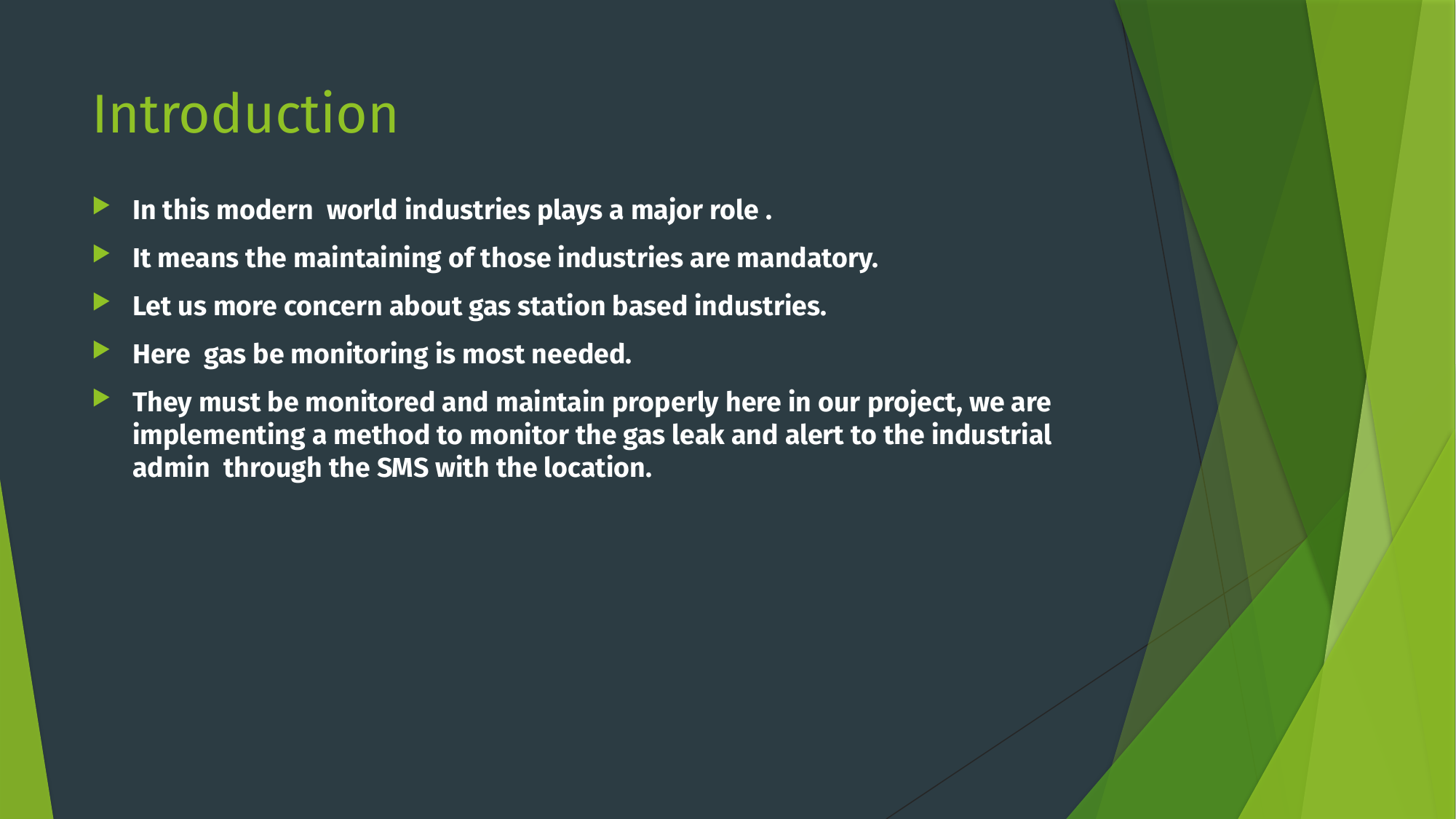

# Introduction
In this modern  world industries plays a major role .
It means the maintaining of those industries are mandatory.
Let us more concern about gas station based industries.
Here  gas be monitoring is most needed.
They must be monitored and maintain properly here in our project, we are implementing a method to monitor the gas leak and alert to the industrial admin  through the SMS with the location.